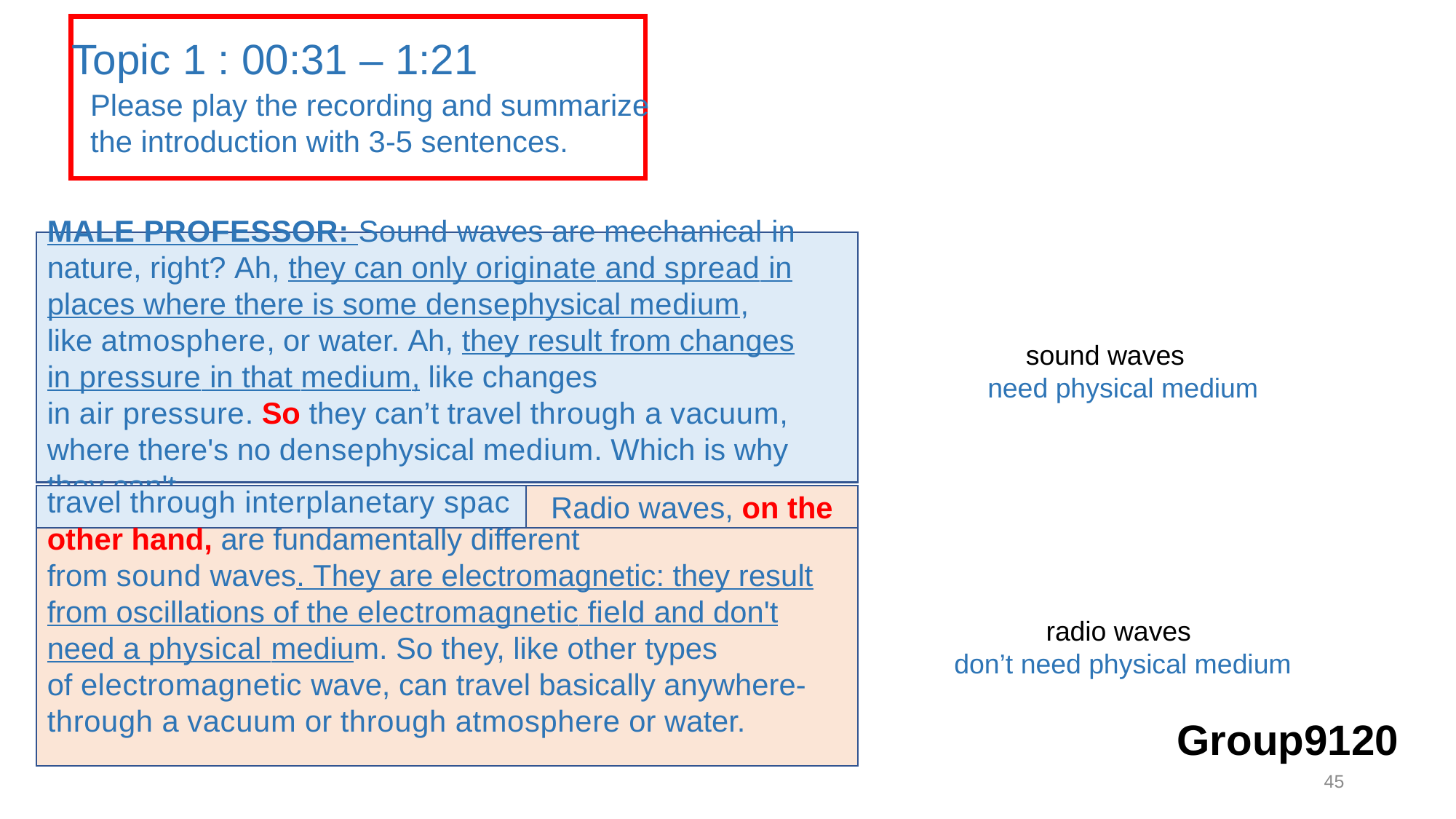

Topic 1 : 00:31 – 1:21
Please play the recording and summarize the introduction with 3-5 sentences.
MALE PROFESSOR: Sound waves are mechanical in nature, right? Ah, they can only originate and spread in places where there is some densephysical medium, like atmosphere, or water. Ah, they result from changes in pressure in that medium, like changes in air pressure. So they can’t travel through a vacuum, where there's no densephysical medium. Which is why they can't travel through interplanetary space. Radio waves, on the other hand, are fundamentally different from sound waves. They are electromagnetic: they result from oscillations of the electromagnetic field and don't need a physical medium. So they, like other types of electromagnetic wave, can travel basically anywhere-through a vacuum or through atmosphere or water.
MALE PROFESSOR: Sound waves are mechanical in nature, right? Ah, they can only originate and spread in places where there is some densephysical medium, like atmosphere, or water. Ah, they result from changes in pressure in that medium, like changes in air pressure. So they can’t travel through a vacuum, where there's no densephysical medium. Which is why they can't
     sound waves
need physical medium
travel through interplanetary space.
Radio waves, on the
other hand, are fundamentally different from sound waves. They are electromagnetic: they result from oscillations of the electromagnetic field and don't need a physical medium. So they, like other types of electromagnetic wave, can travel basically anywhere-through a vacuum or through atmosphere or water.
            radio waves
don’t need physical medium
Group9120
45